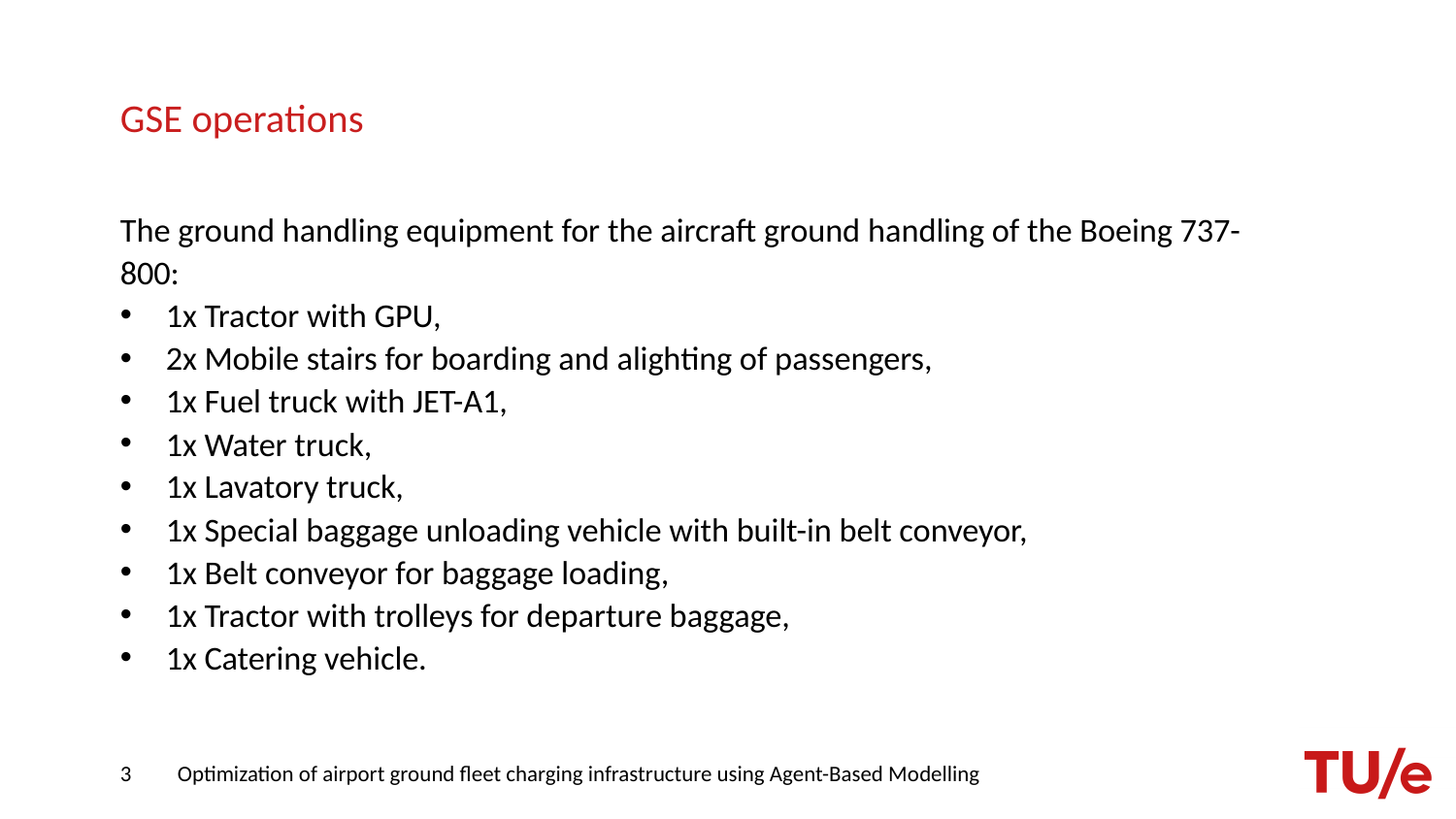

# GSE operations
The ground handling equipment for the aircraft ground handling of the Boeing 737-800:
1x Tractor with GPU,
2x Mobile stairs for boarding and alighting of passengers,
1x Fuel truck with JET-A1,
1x Water truck,
1x Lavatory truck,
1x Special baggage unloading vehicle with built-in belt conveyor,
1x Belt conveyor for baggage loading,
1x Tractor with trolleys for departure baggage,
1x Catering vehicle.

3
Optimization of airport ground fleet charging infrastructure using Agent-Based Modelling